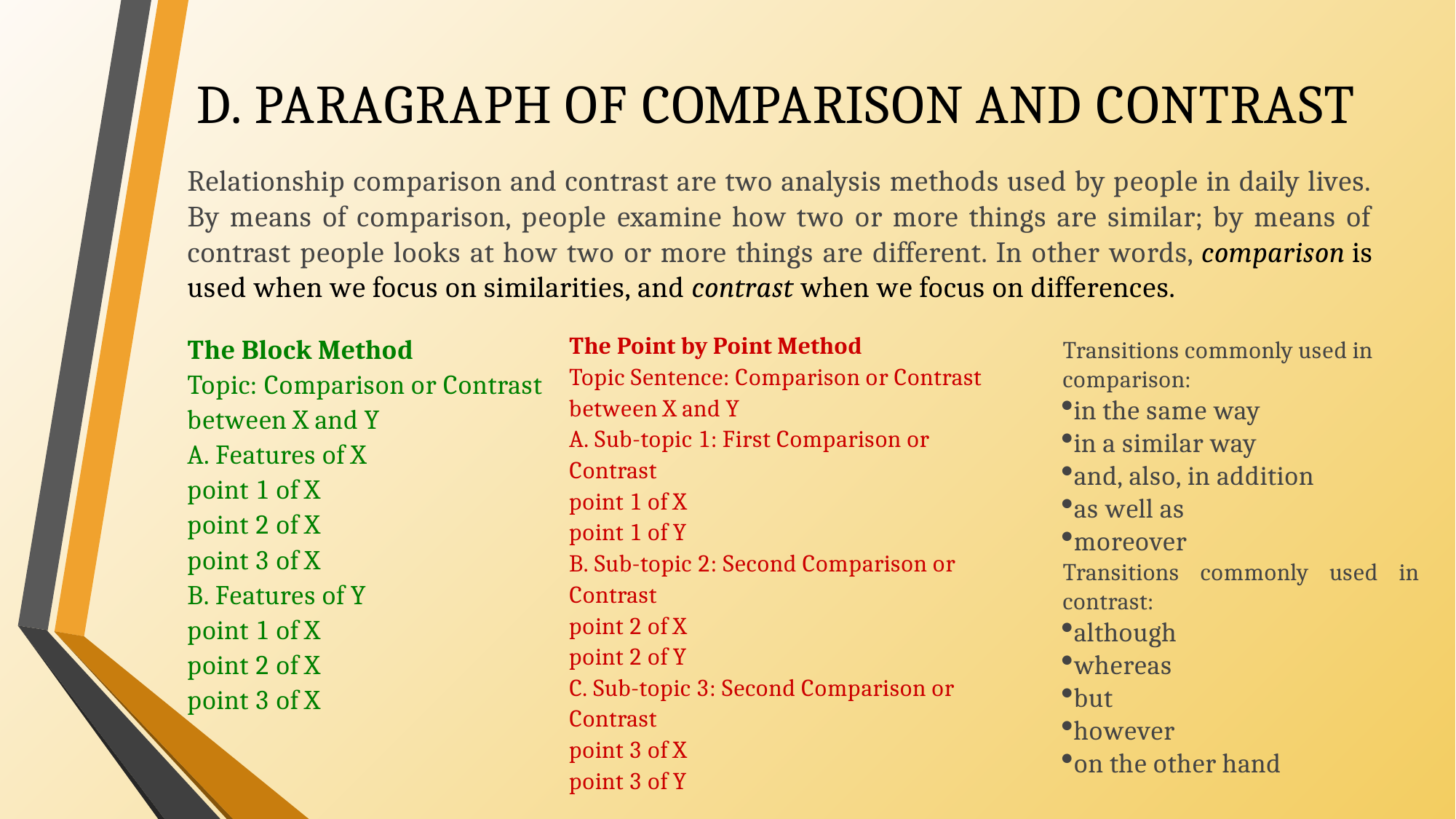

# D. PARAGRAPH OF COMPARISON AND CONTRAST
Relationship comparison and contrast are two analysis methods used by people in daily lives. By means of comparison, people examine how two or more things are similar; by means of contrast people looks at how two or more things are different. In other words, comparison is used when we focus on similarities, and contrast when we focus on differences.
The Point by Point Method
Topic Sentence: Comparison or Contrast between X and Y
A. Sub-topic 1: First Comparison or Contrast
point 1 of X
point 1 of Y
B. Sub-topic 2: Second Comparison or Contrast
point 2 of X
point 2 of Y
C. Sub-topic 3: Second Comparison or Contrast
point 3 of X
point 3 of Y
The Block Method
Topic: Comparison or Contrast between X and Y
A. Features of X
point 1 of X
point 2 of X
point 3 of X
B. Features of Y
point 1 of X
point 2 of X
point 3 of X

Transitions commonly used in comparison:
in the same way
in a similar way
and, also, in addition
as well as
moreover
Transitions commonly used in contrast:
although
whereas
but
however
on the other hand